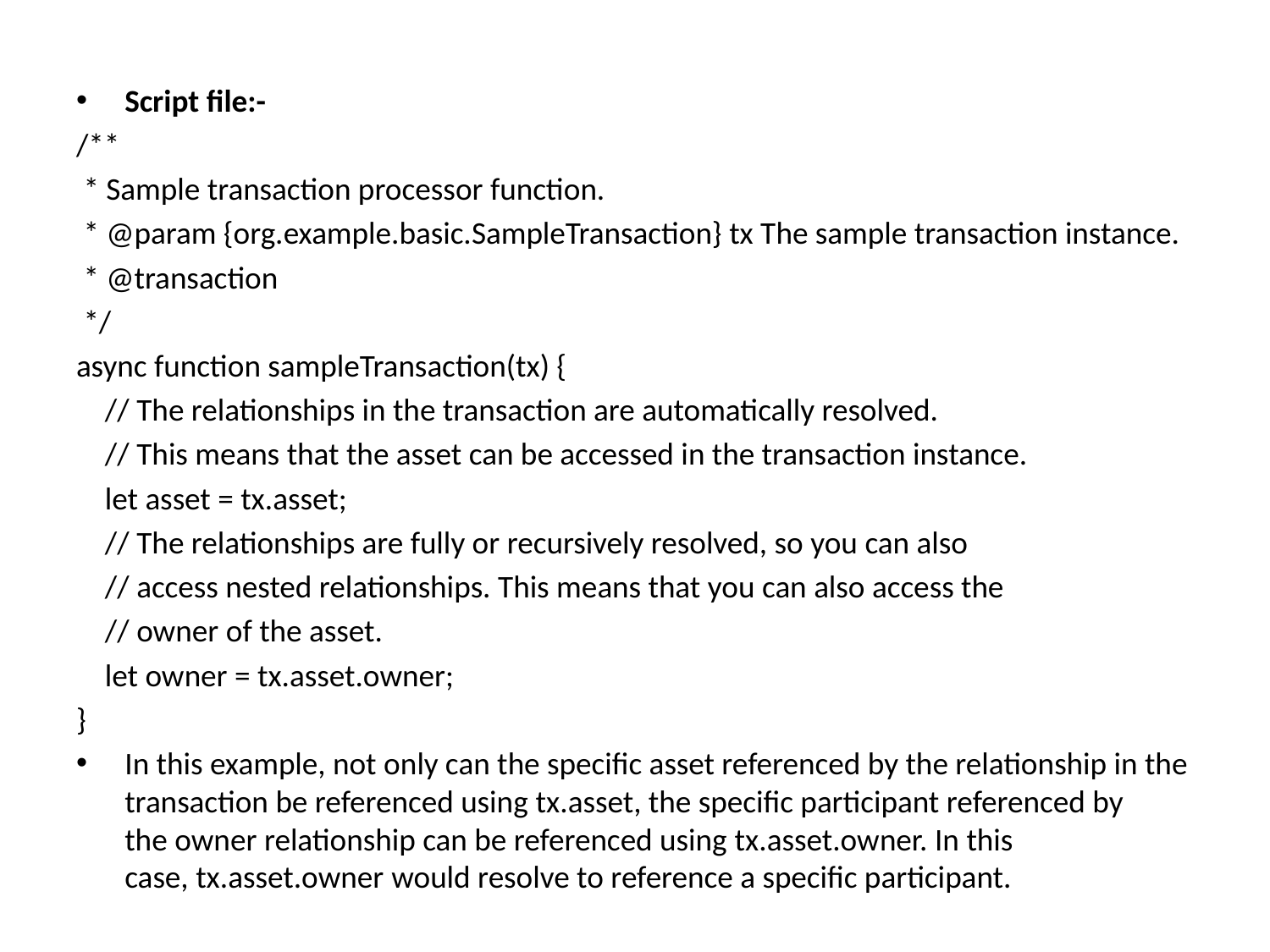

Script file:-
/**
 * Sample transaction processor function.
 * @param {org.example.basic.SampleTransaction} tx The sample transaction instance.
 * @transaction
 */
async function sampleTransaction(tx) {
    // The relationships in the transaction are automatically resolved.
    // This means that the asset can be accessed in the transaction instance.
    let asset = tx.asset;
    // The relationships are fully or recursively resolved, so you can also
    // access nested relationships. This means that you can also access the
    // owner of the asset.
    let owner = tx.asset.owner;
}
In this example, not only can the specific asset referenced by the relationship in the transaction be referenced using tx.asset, the specific participant referenced by the owner relationship can be referenced using tx.asset.owner. In this case, tx.asset.owner would resolve to reference a specific participant.